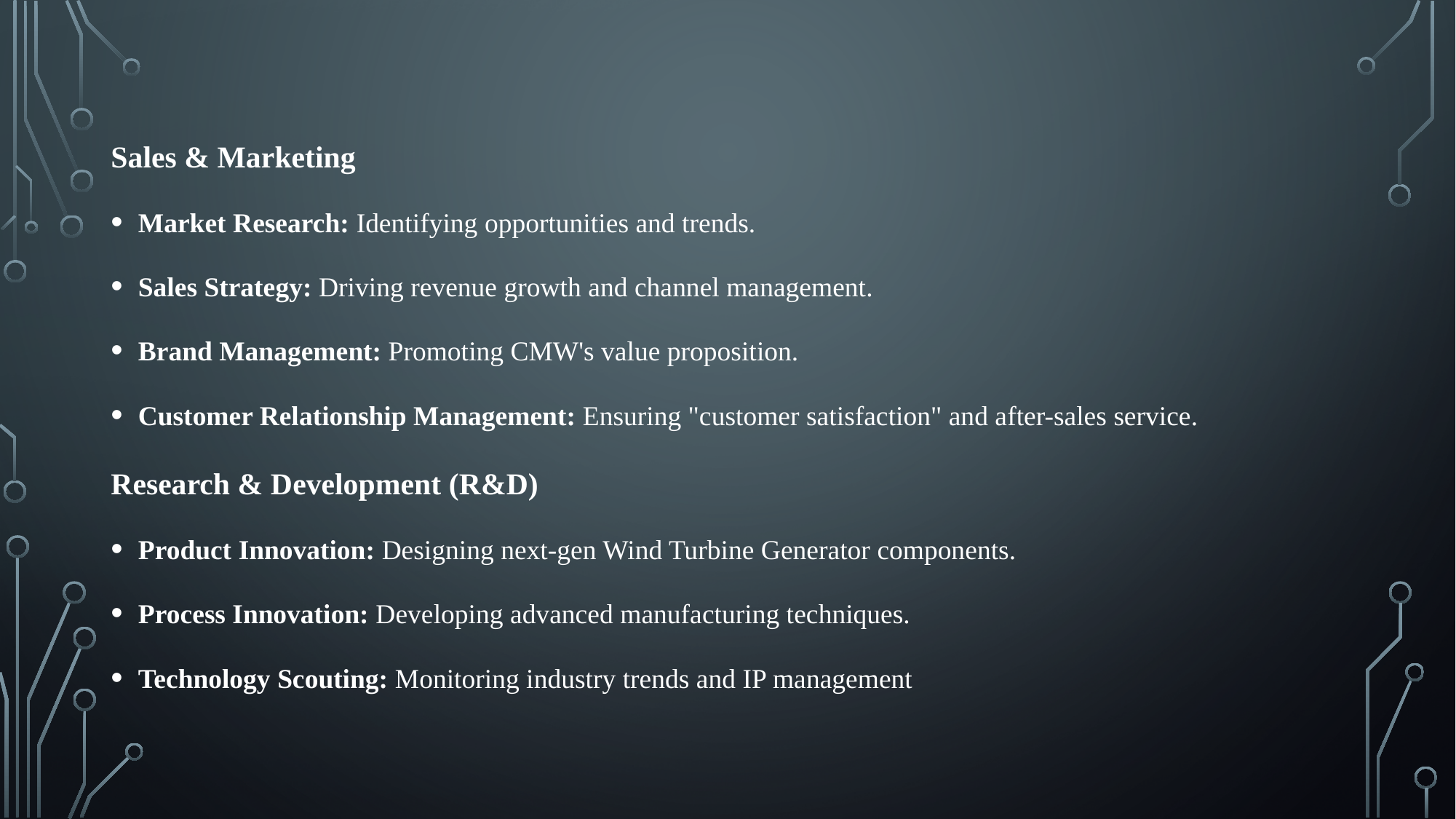

Sales & Marketing
Market Research: Identifying opportunities and trends.
Sales Strategy: Driving revenue growth and channel management.
Brand Management: Promoting CMW's value proposition.
Customer Relationship Management: Ensuring "customer satisfaction" and after-sales service.
Research & Development (R&D)
Product Innovation: Designing next-gen Wind Turbine Generator components.
Process Innovation: Developing advanced manufacturing techniques.
Technology Scouting: Monitoring industry trends and IP management